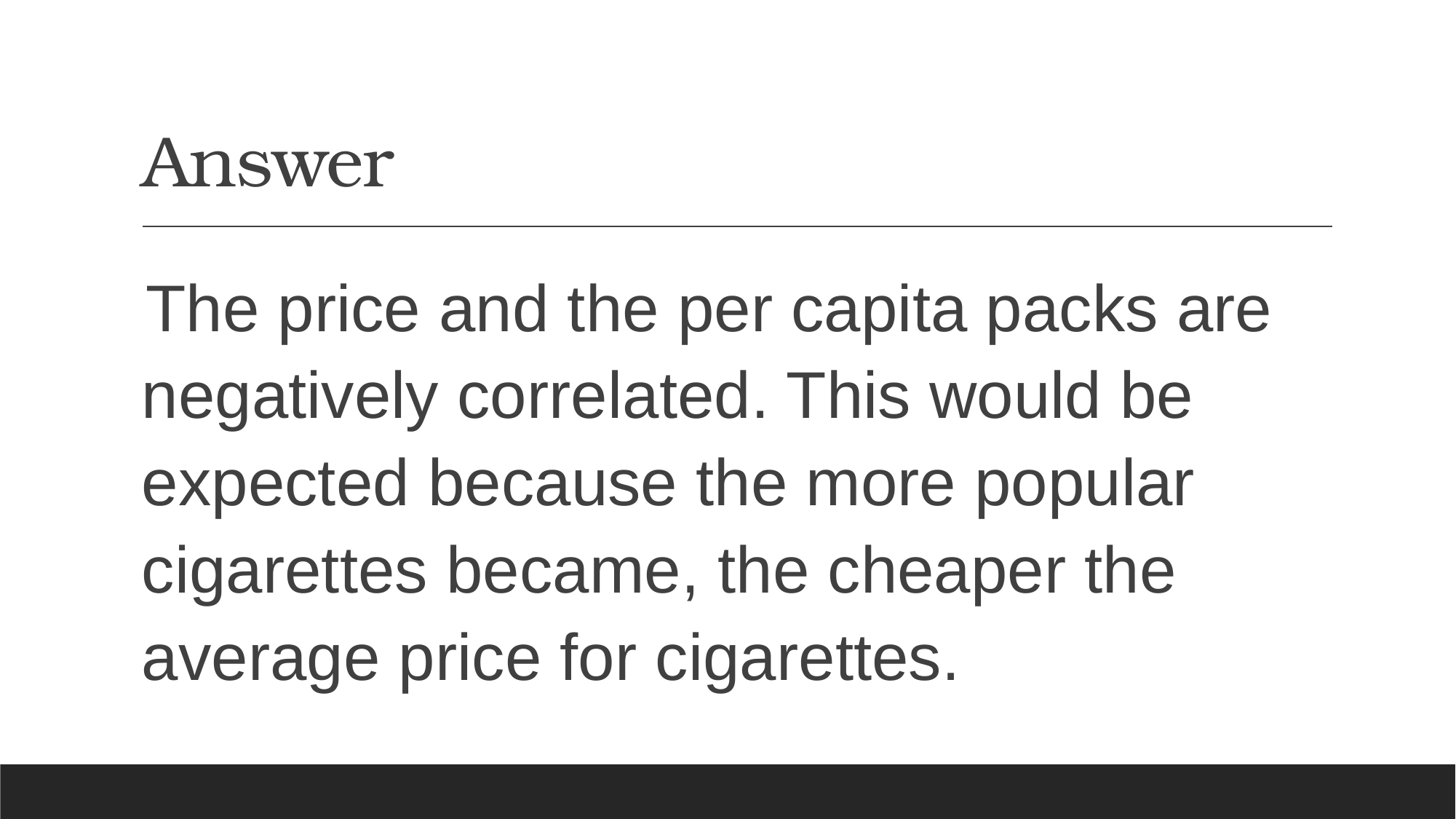

# Answer
The price and the per capita packs are negatively correlated. This would be expected because the more popular cigarettes became, the cheaper the average price for cigarettes.